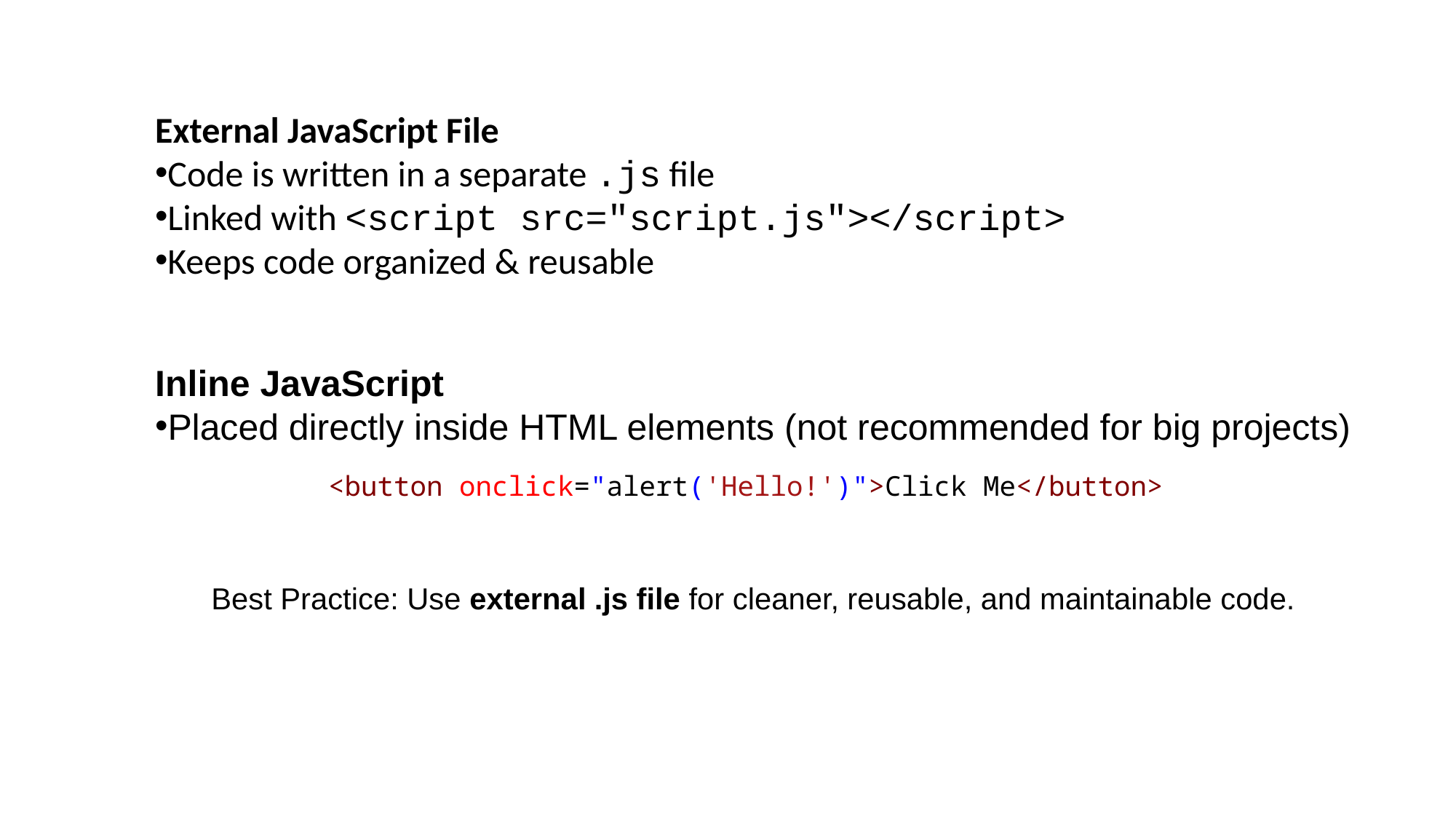

External JavaScript File
Code is written in a separate .js file
Linked with <script src="script.js"></script>
Keeps code organized & reusable
Inline JavaScript
Placed directly inside HTML elements (not recommended for big projects)
<button onclick="alert('Hello!')">Click Me</button>
Best Practice: Use external .js file for cleaner, reusable, and maintainable code.